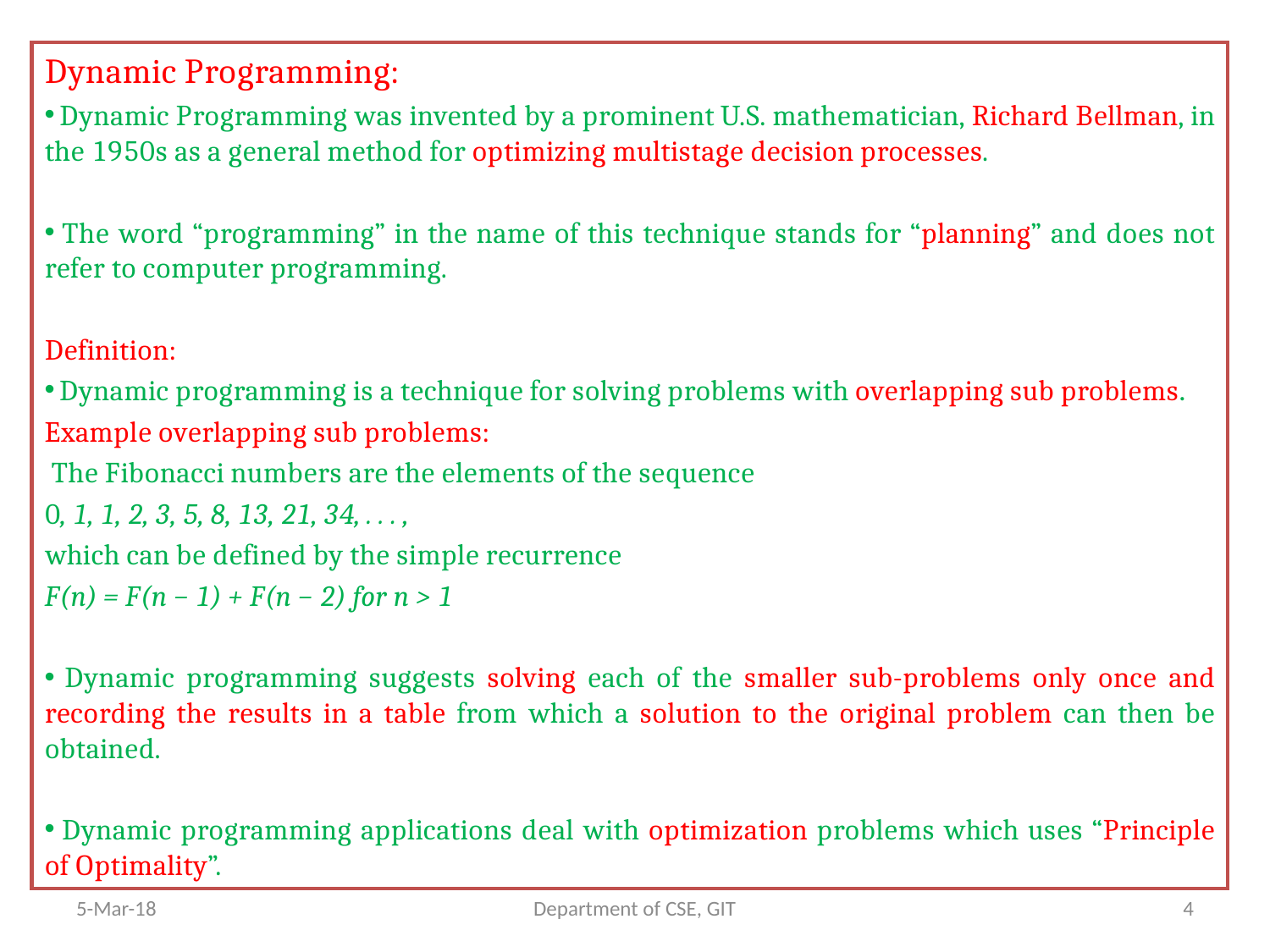

Dynamic Programming:
 Dynamic Programming was invented by a prominent U.S. mathematician, Richard Bellman, in the 1950s as a general method for optimizing multistage decision processes.

 The word “programming” in the name of this technique stands for “planning” and does not refer to computer programming.

Definition:
 Dynamic programming is a technique for solving problems with overlapping sub problems.
Example overlapping sub problems:
 The Fibonacci numbers are the elements of the sequence
0, 1, 1, 2, 3, 5, 8, 13, 21, 34, . . . ,
which can be defined by the simple recurrence
F(n) = F(n − 1) + F(n − 2) for n > 1

 Dynamic programming suggests solving each of the smaller sub-problems only once and recording the results in a table from which a solution to the original problem can then be obtained.

 Dynamic programming applications deal with optimization problems which uses “Principle of Optimality”.
5-Mar-18
Department of CSE, GIT
4